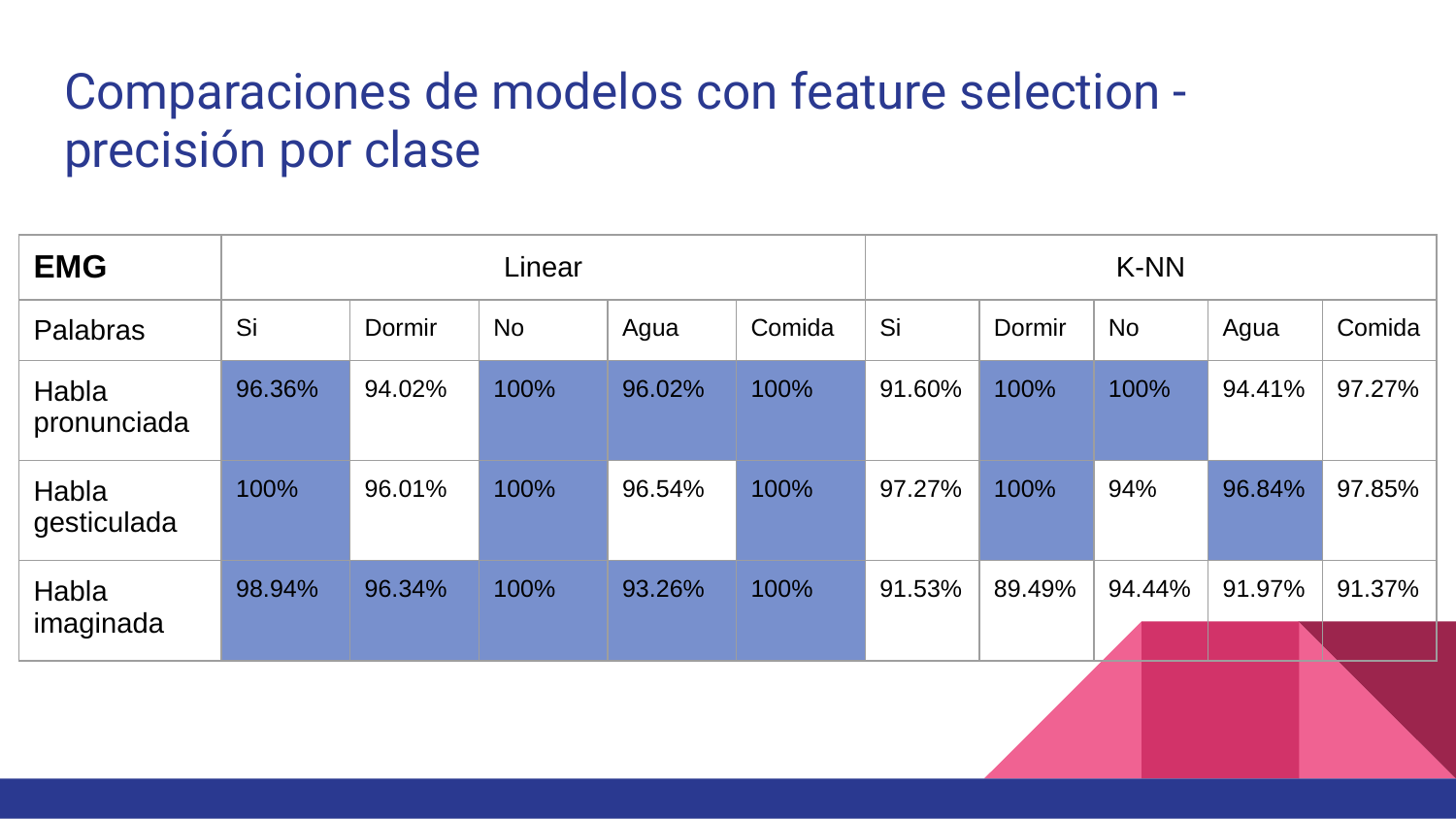

# Comparaciones de modelos con feature selection - precisión por clase
| EMG | Linear |  |  |  |  | K-NN |  |  |  |  |
| --- | --- | --- | --- | --- | --- | --- | --- | --- | --- | --- |
| Palabras | Si | Dormir | No | Agua | Comida | Si | Dormir | No | Agua | Comida |
| Habla pronunciada | 96.36% | 94.02% | 100% | 96.02% | 100% | 91.60% | 100% | 100% | 94.41% | 97.27% |
| Habla gesticulada | 100% | 96.01% | 100% | 96.54% | 100% | 97.27% | 100% | 94% | 96.84% | 97.85% |
| Habla imaginada | 98.94% | 96.34% | 100% | 93.26% | 100% | 91.53% | 89.49% | 94.44% | 91.97% | 91.37% |